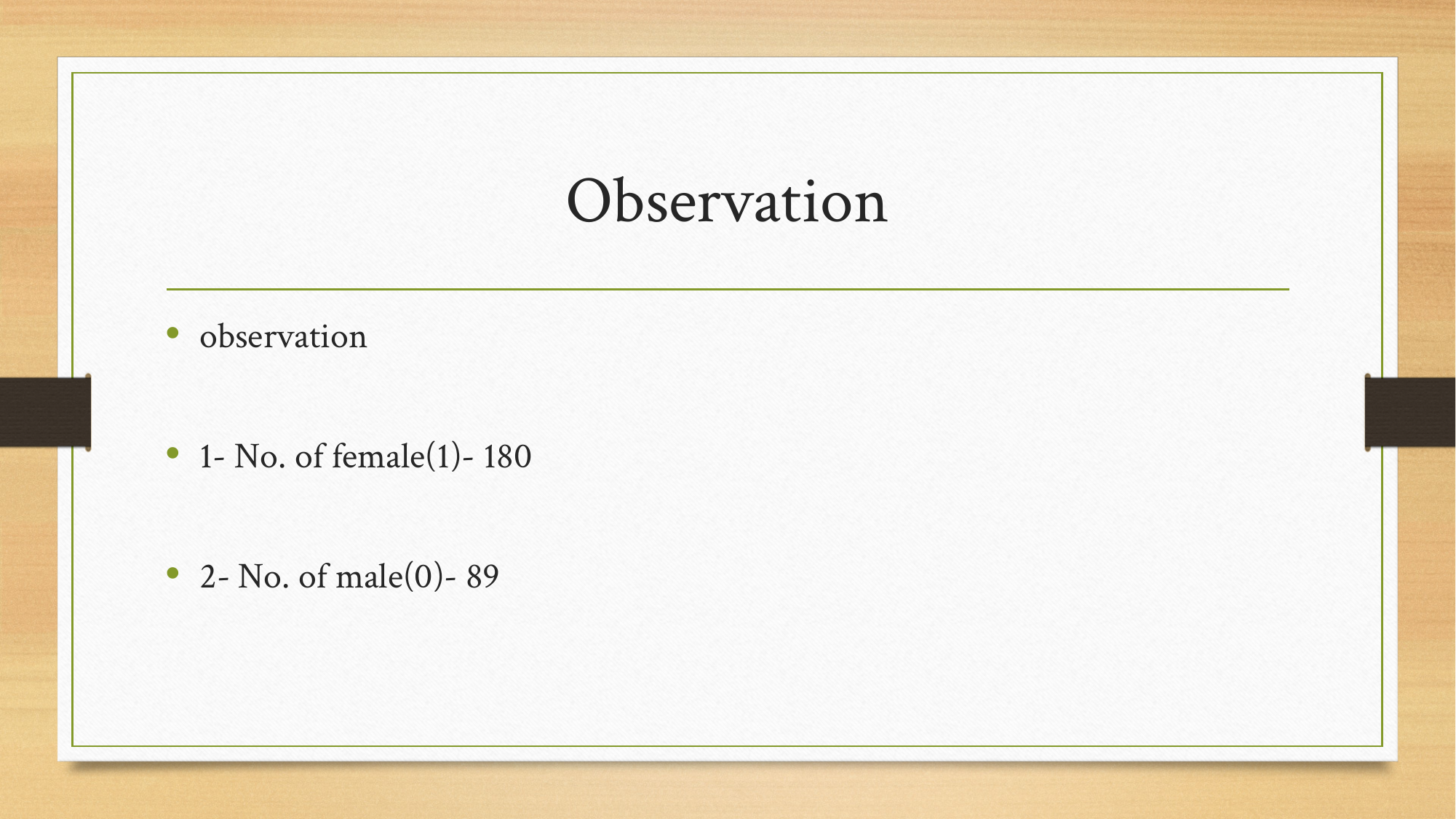

# Observation
observation

1- No. of female(1)- 180

2- No. of male(0)- 89